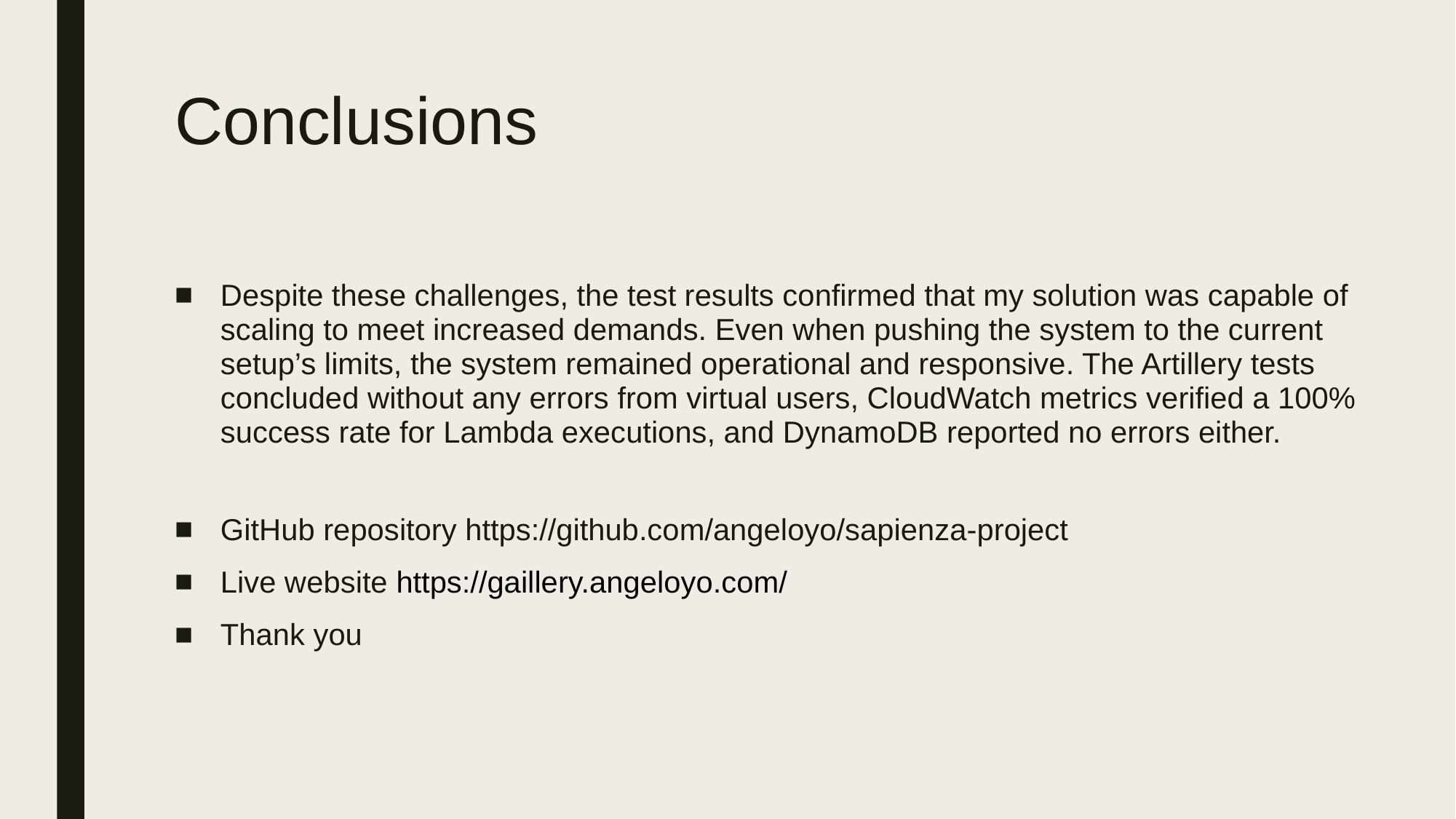

# Conclusions
Despite these challenges, the test results confirmed that my solution was capable of scaling to meet increased demands. Even when pushing the system to the current setup’s limits, the system remained operational and responsive. The Artillery tests concluded without any errors from virtual users, CloudWatch metrics verified a 100% success rate for Lambda executions, and DynamoDB reported no errors either.

GitHub repository https://github.com/angeloyo/sapienza-project
Live website https://gaillery.angeloyo.com/
Thank you